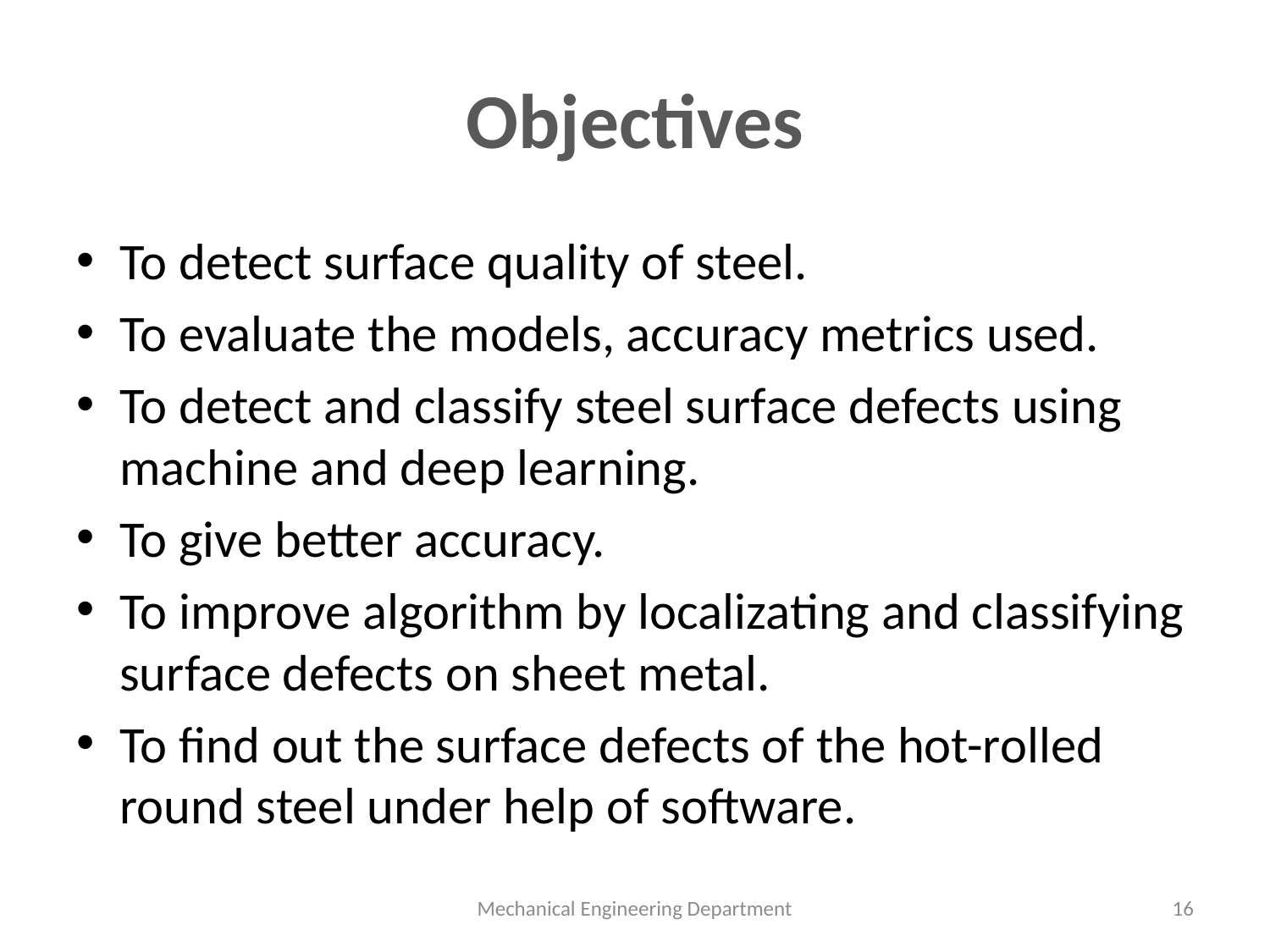

# Objectives
To detect surface quality of steel.
To evaluate the models, accuracy metrics used.
To detect and classify steel surface defects using machine and deep learning.
To give better accuracy.
To improve algorithm by localizating and classifying surface defects on sheet metal.
To find out the surface defects of the hot-rolled round steel under help of software.
Mechanical Engineering Department
16